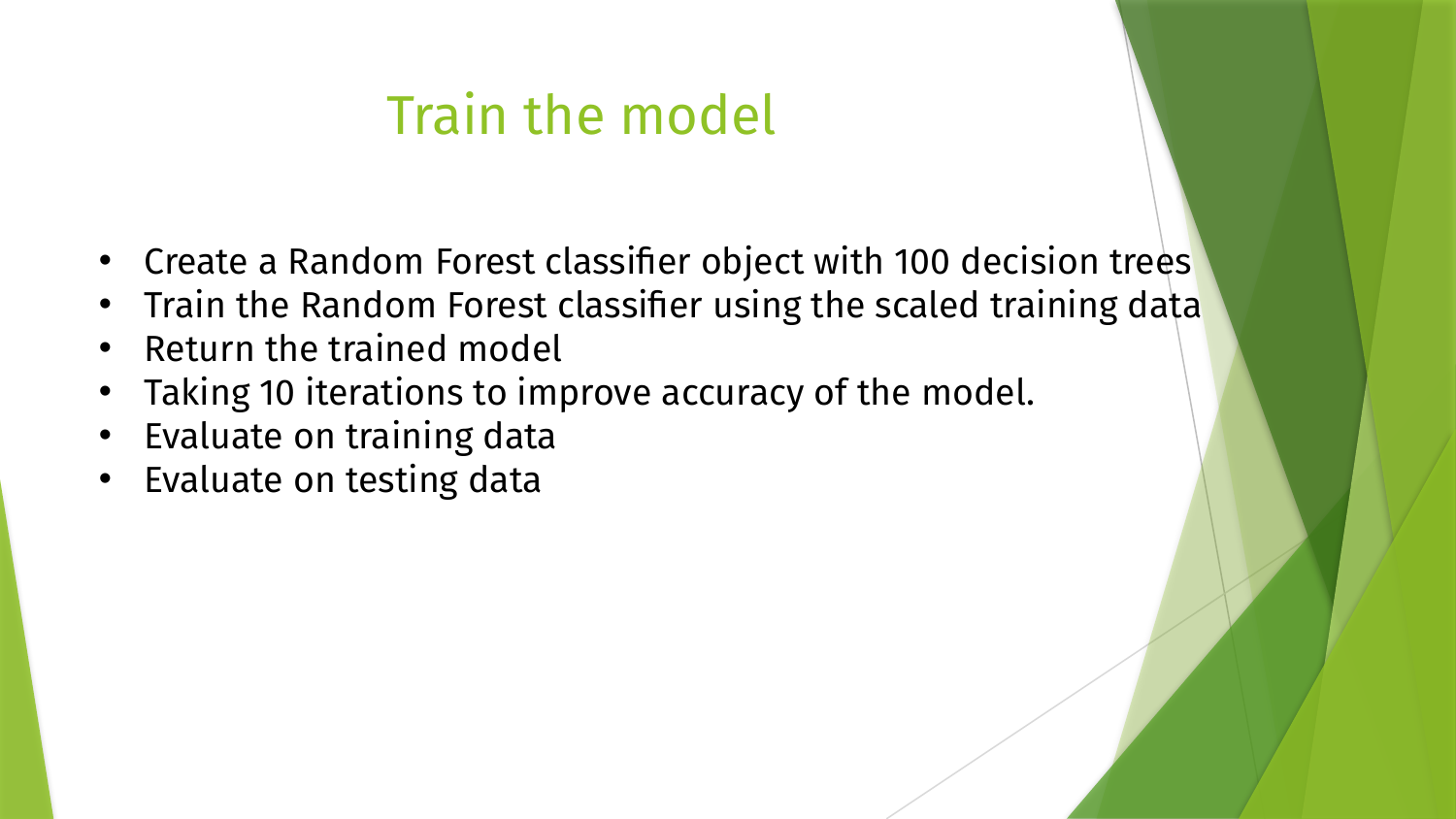

# Train the model
Create a Random Forest classifier object with 100 decision trees
Train the Random Forest classifier using the scaled training data
Return the trained model
Taking 10 iterations to improve accuracy of the model.
Evaluate on training data
Evaluate on testing data